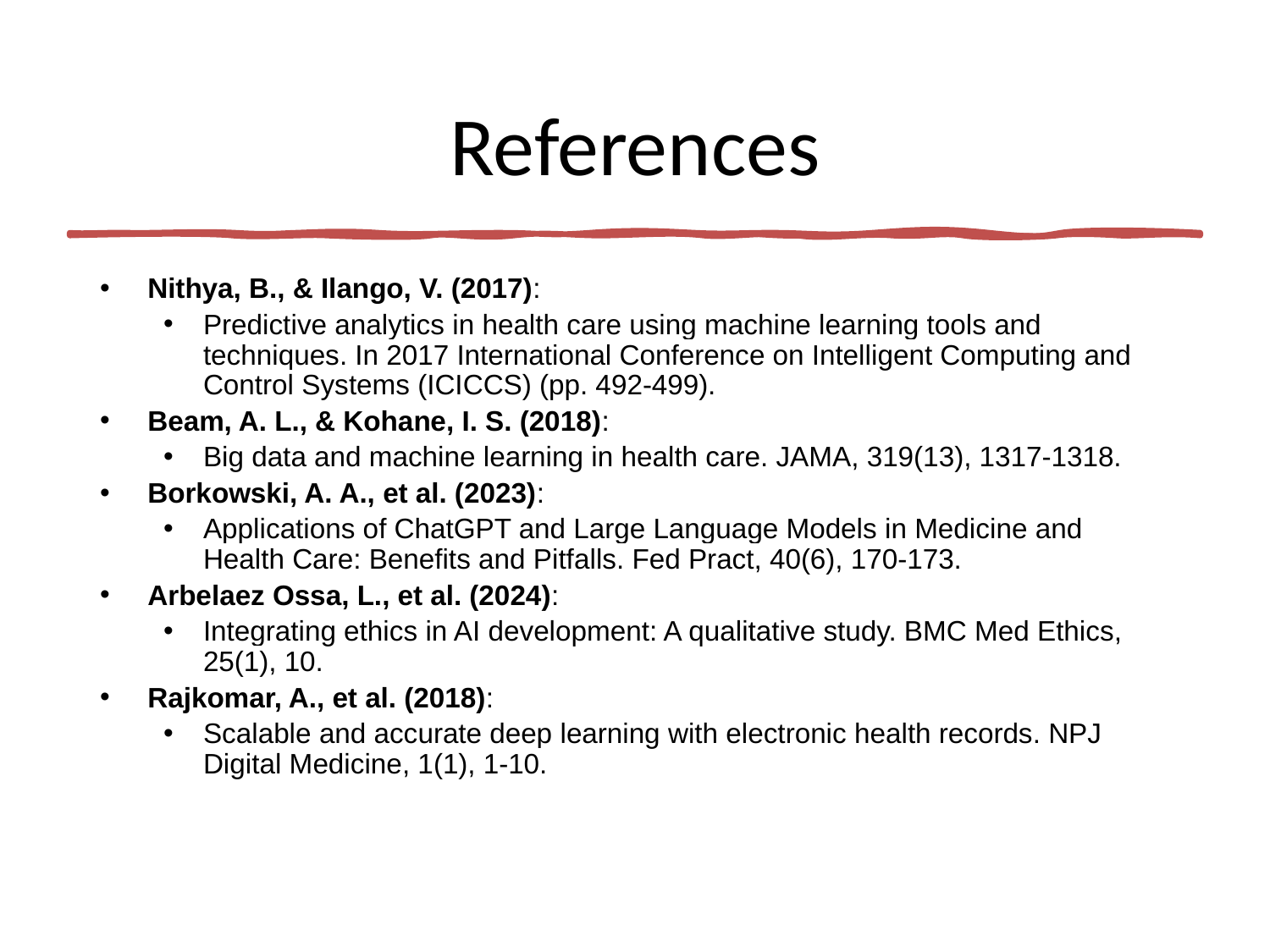

# References

Nithya, B., & Ilango, V. (2017):
Predictive analytics in health care using machine learning tools and techniques. In 2017 International Conference on Intelligent Computing and Control Systems (ICICCS) (pp. 492-499).
Beam, A. L., & Kohane, I. S. (2018):
Big data and machine learning in health care. JAMA, 319(13), 1317-1318.
Borkowski, A. A., et al. (2023):
Applications of ChatGPT and Large Language Models in Medicine and Health Care: Benefits and Pitfalls. Fed Pract, 40(6), 170-173.
Arbelaez Ossa, L., et al. (2024):
Integrating ethics in AI development: A qualitative study. BMC Med Ethics, 25(1), 10.
Rajkomar, A., et al. (2018):
Scalable and accurate deep learning with electronic health records. NPJ Digital Medicine, 1(1), 1-10.